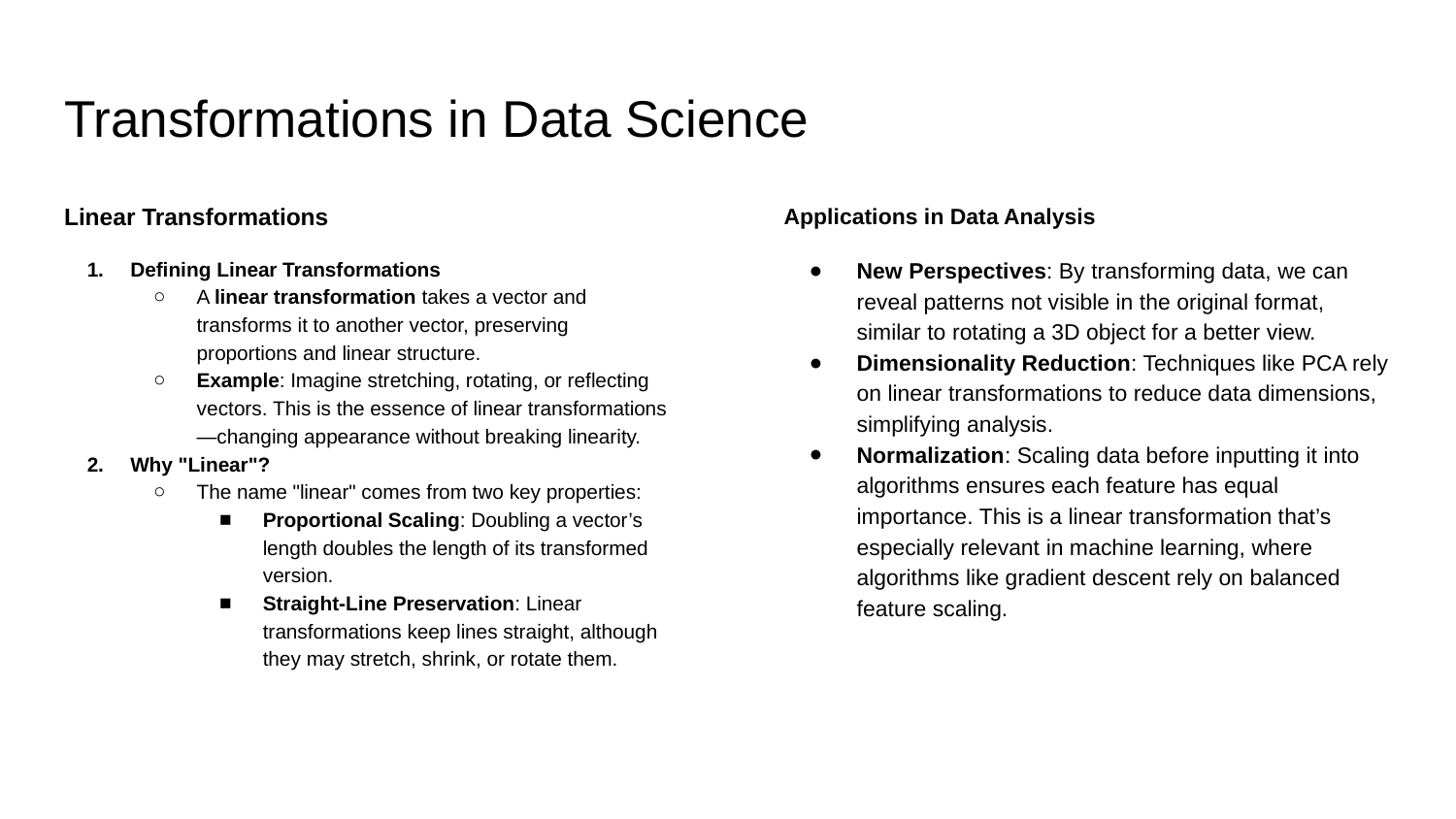

# Transformations in Data Science
Linear Transformations
Defining Linear Transformations
A linear transformation takes a vector and transforms it to another vector, preserving proportions and linear structure.
Example: Imagine stretching, rotating, or reflecting vectors. This is the essence of linear transformations—changing appearance without breaking linearity.
Why "Linear"?
The name "linear" comes from two key properties:
Proportional Scaling: Doubling a vector’s length doubles the length of its transformed version.
Straight-Line Preservation: Linear transformations keep lines straight, although they may stretch, shrink, or rotate them.
Applications in Data Analysis
New Perspectives: By transforming data, we can reveal patterns not visible in the original format, similar to rotating a 3D object for a better view.
Dimensionality Reduction: Techniques like PCA rely on linear transformations to reduce data dimensions, simplifying analysis.
Normalization: Scaling data before inputting it into algorithms ensures each feature has equal importance. This is a linear transformation that’s especially relevant in machine learning, where algorithms like gradient descent rely on balanced feature scaling.